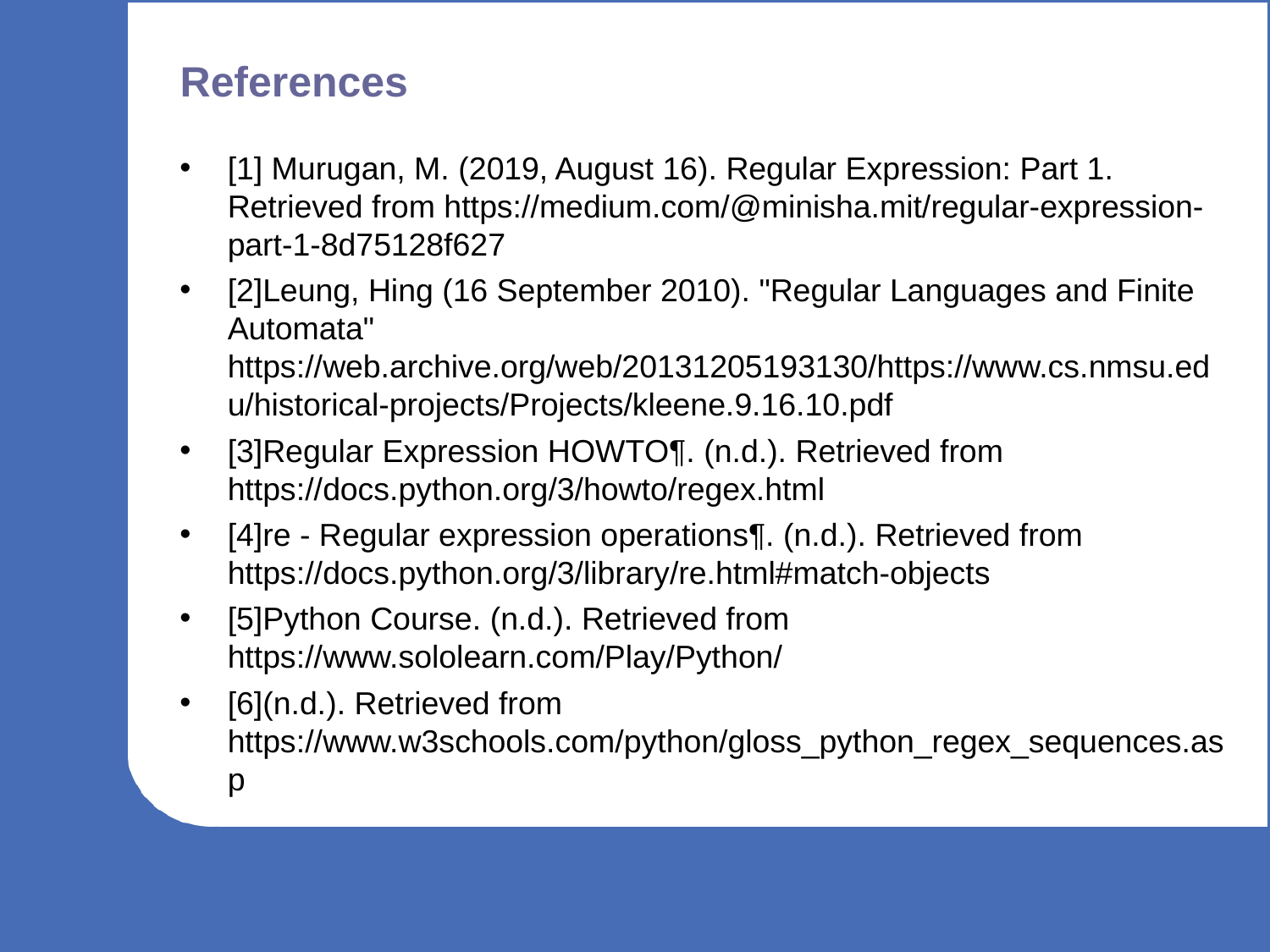

References
[1] Murugan, M. (2019, August 16). Regular Expression: Part 1. Retrieved from https://medium.com/@minisha.mit/regular-expression-part-1-8d75128f627
[2]Leung, Hing (16 September 2010). "Regular Languages and Finite Automata" https://web.archive.org/web/20131205193130/https://www.cs.nmsu.edu/historical-projects/Projects/kleene.9.16.10.pdf
[3]Regular Expression HOWTO¶. (n.d.). Retrieved from https://docs.python.org/3/howto/regex.html
[4]re - Regular expression operations¶. (n.d.). Retrieved from https://docs.python.org/3/library/re.html#match-objects
[5]Python Course. (n.d.). Retrieved from https://www.sololearn.com/Play/Python/
[6](n.d.). Retrieved from https://www.w3schools.com/python/gloss_python_regex_sequences.asp